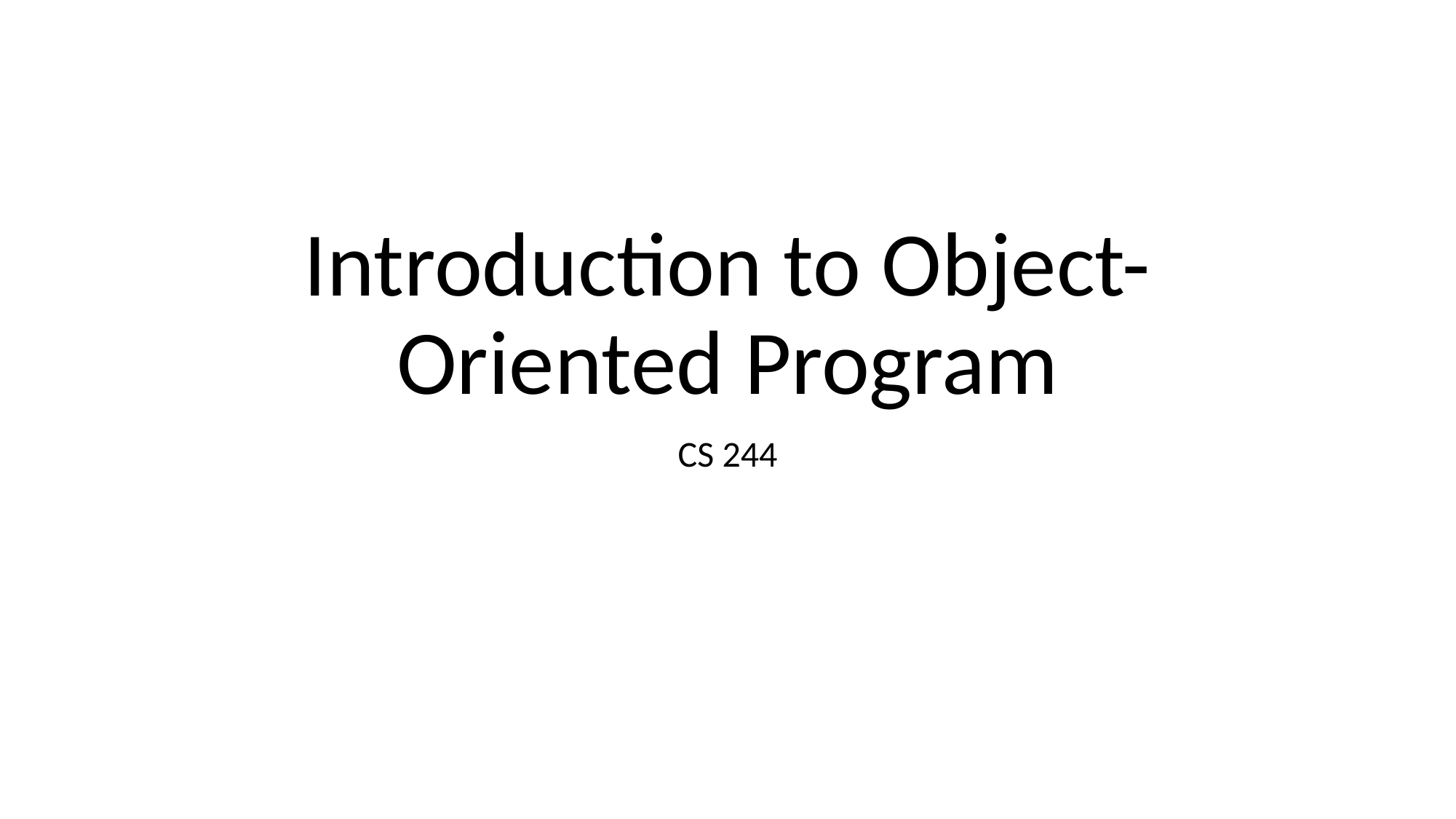

# Introduction to Object-Oriented Program
CS 244